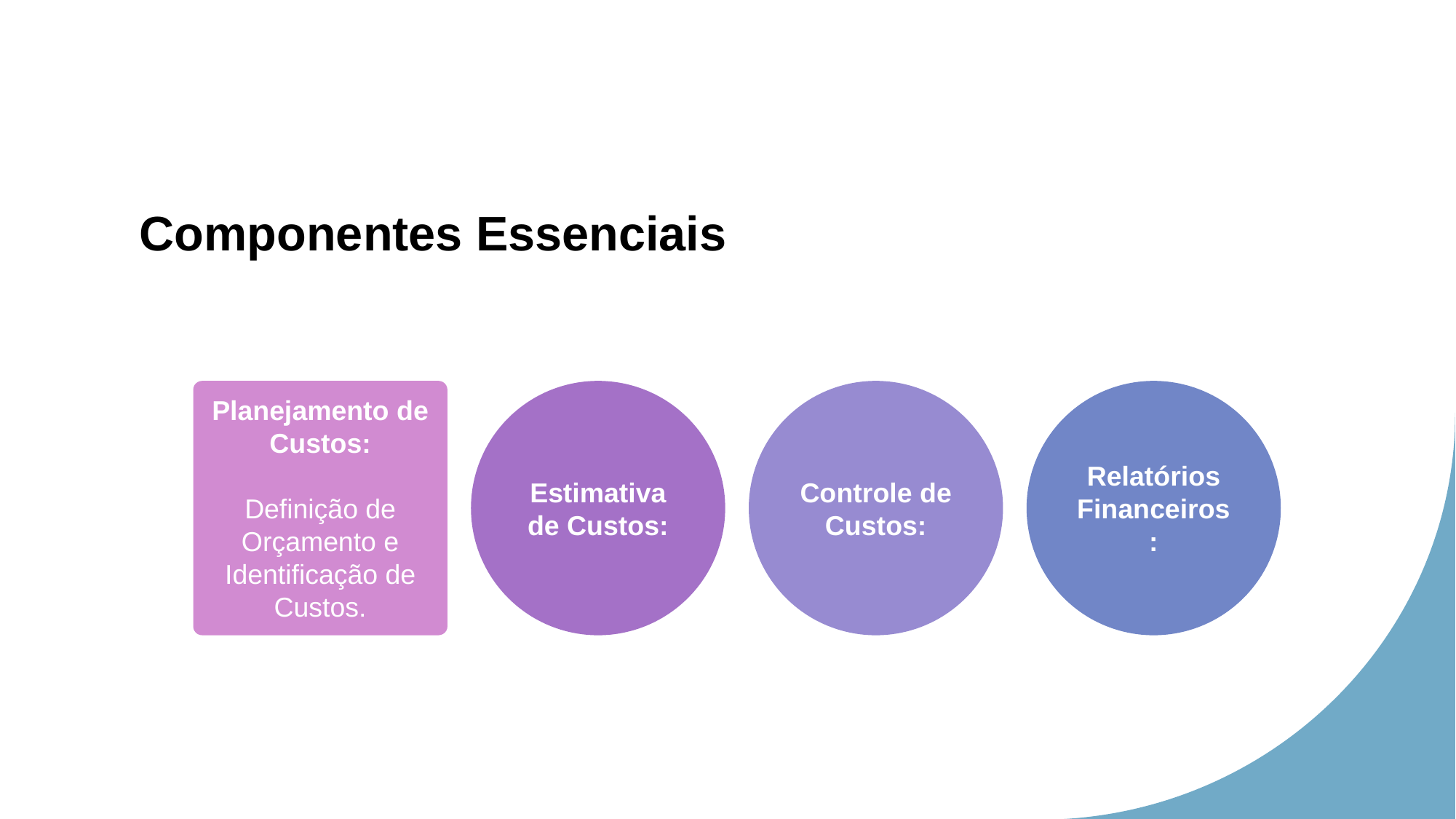

# Componentes Essenciais
Planejamento de Custos:

Definição de Orçamento e Identificação de Custos.
Estimativa de Custos:
Controle de Custos:
Relatórios Financeiros: